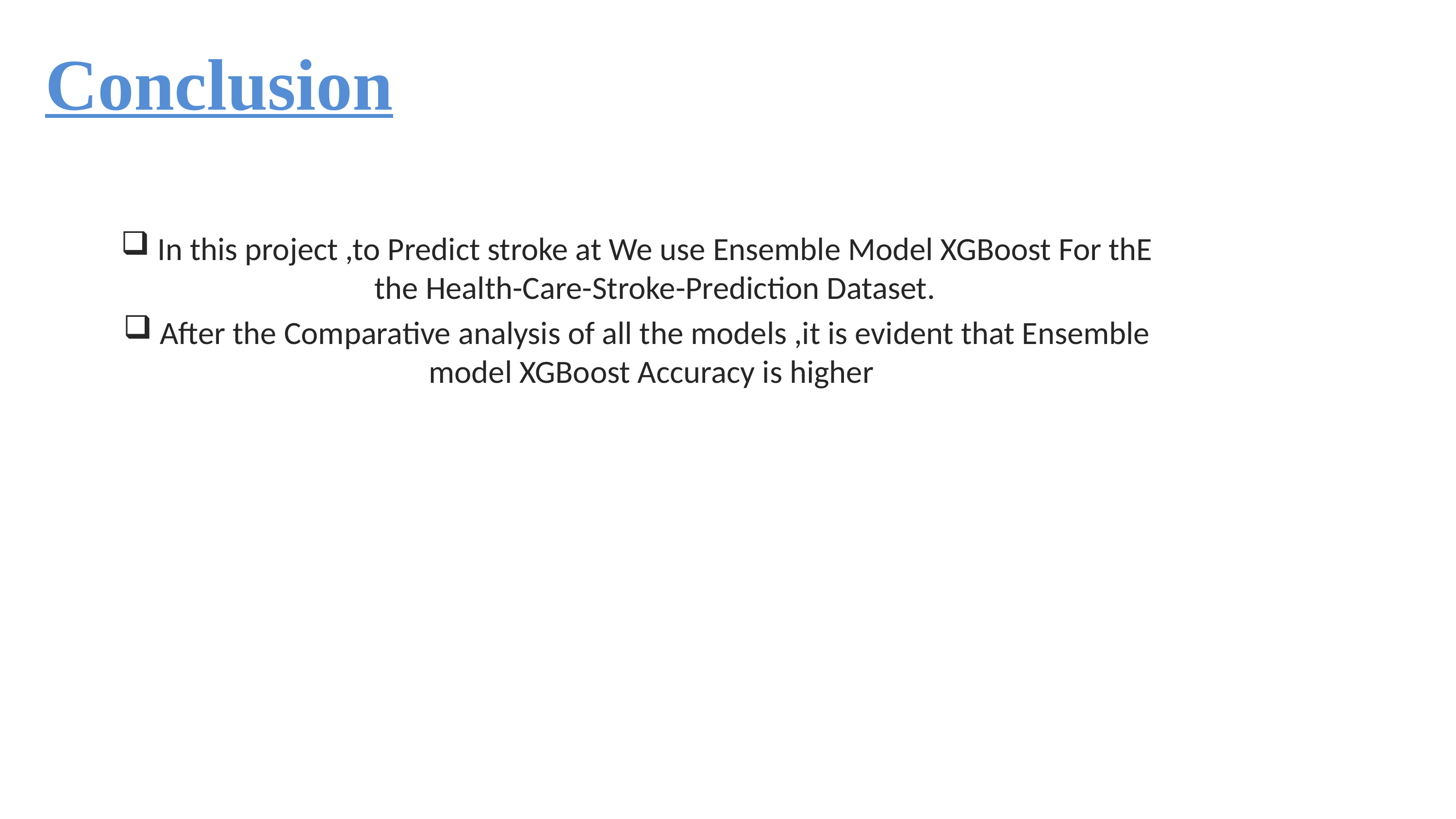

Conclusion
#

In this project ,to Predict stroke at We use Ensemble Model XGBoost For thE the Health-Care-Stroke-Prediction Dataset.
After the Comparative analysis of all the models ,it is evident that Ensemble model XGBoost Accuracy is higher